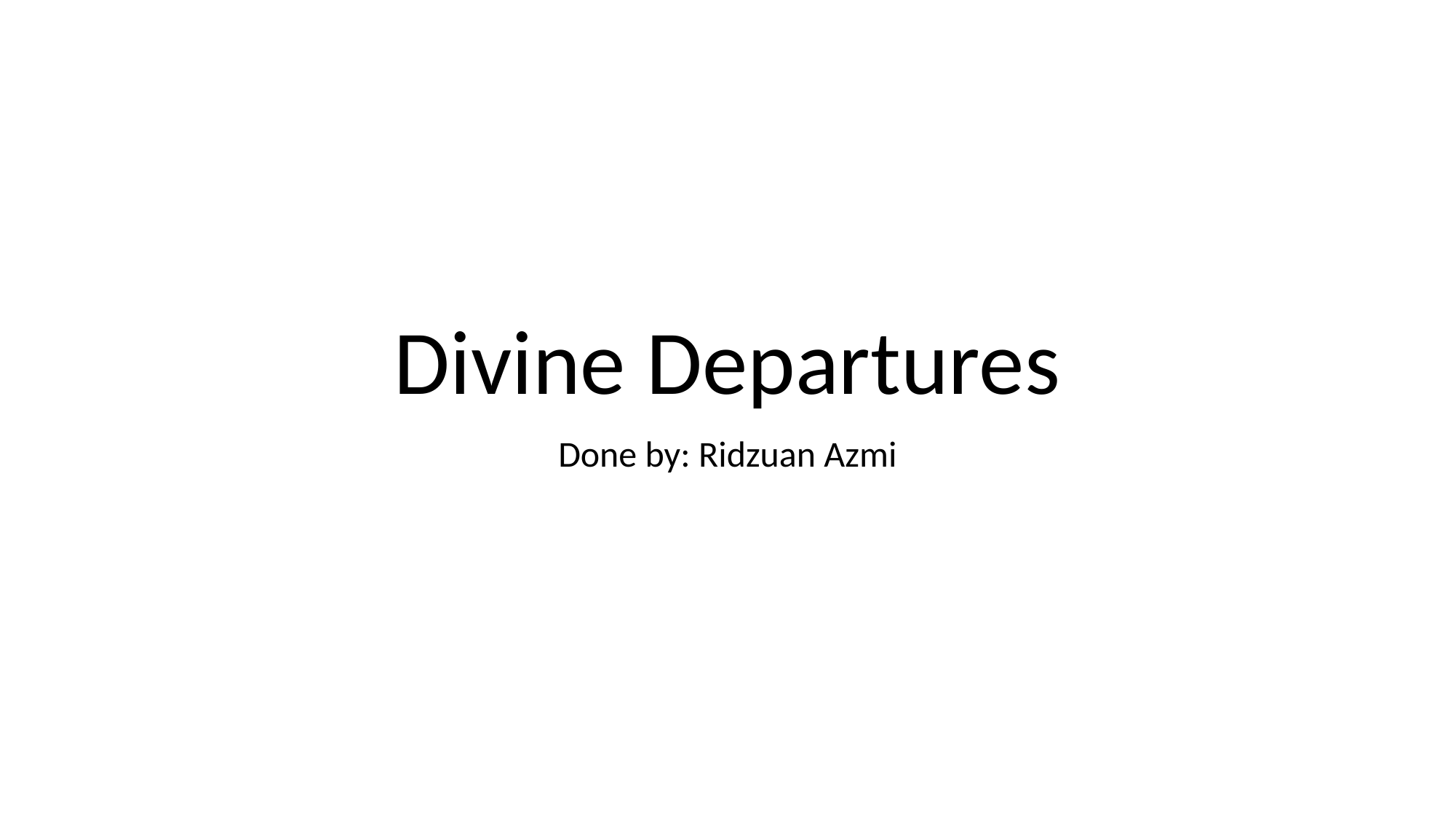

# Divine Departures
Done by: Ridzuan Azmi